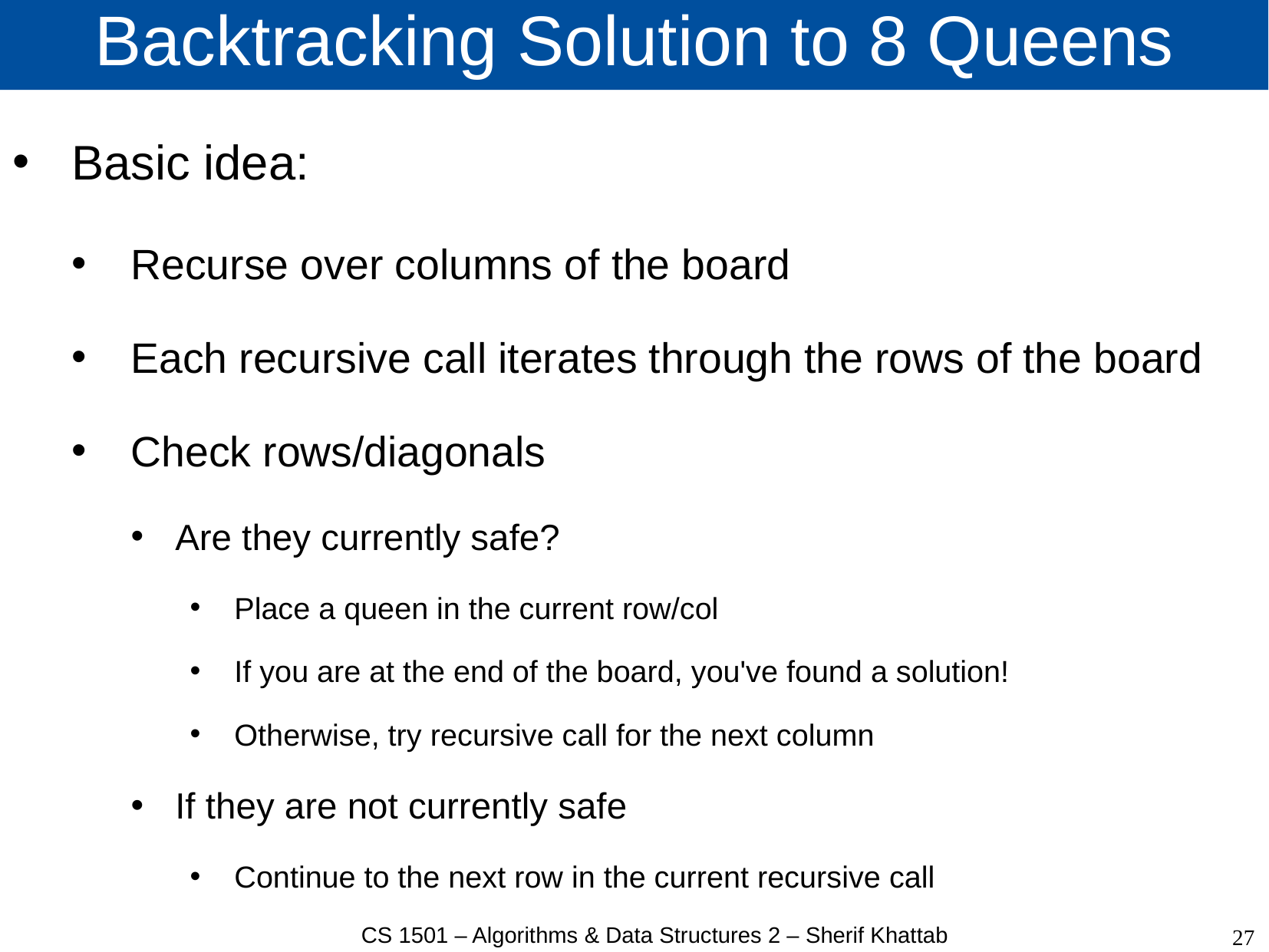

# Backtracking Solution to 8 Queens
Basic idea:
Recurse over columns of the board
Each recursive call iterates through the rows of the board
Check rows/diagonals
Are they currently safe?
Place a queen in the current row/col
If you are at the end of the board, you've found a solution!
Otherwise, try recursive call for the next column
If they are not currently safe
Continue to the next row in the current recursive call
27
CS 1501 – Algorithms & Data Structures 2 – Sherif Khattab